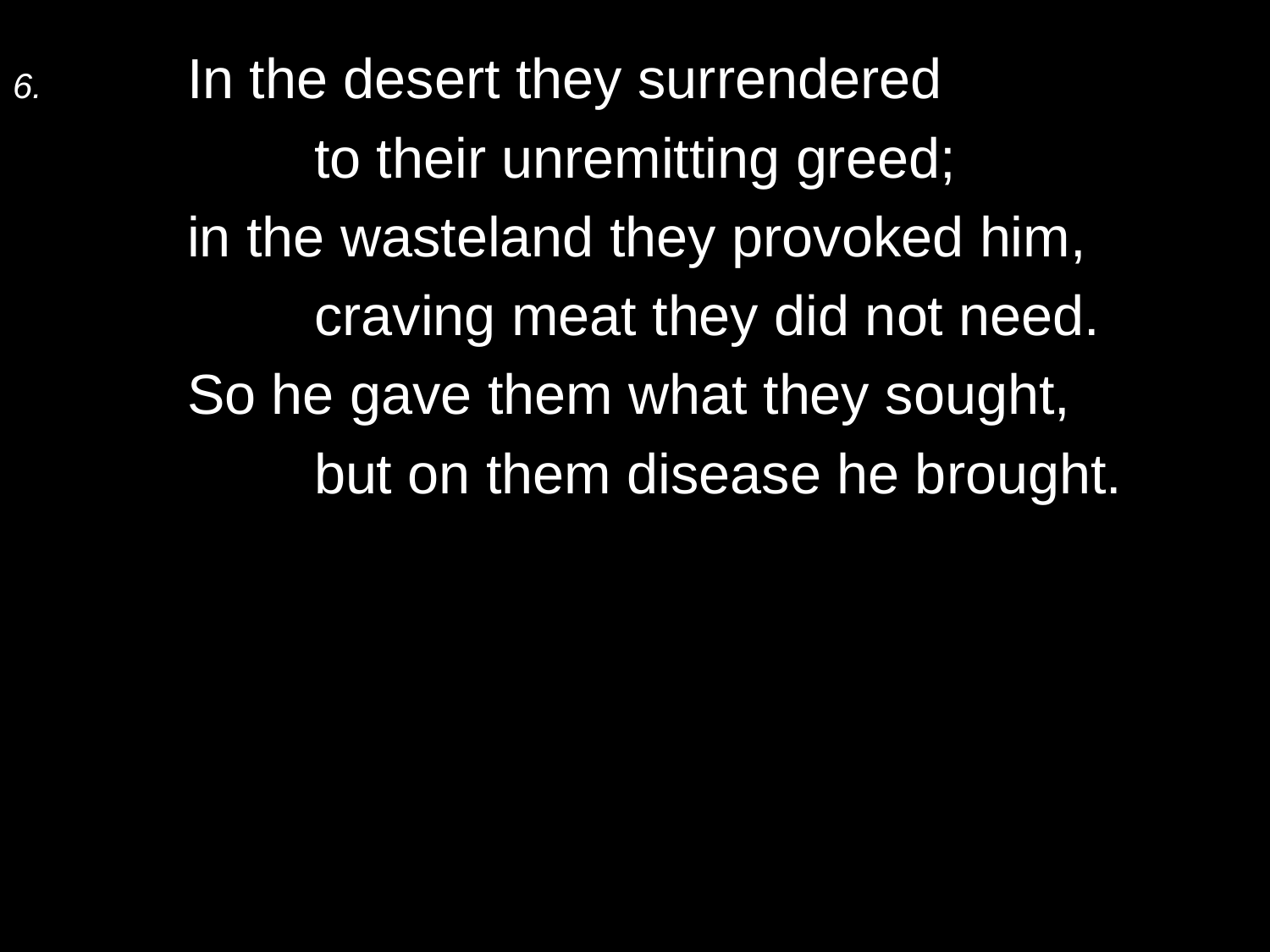

6.	In the desert they surrendered
		to their unremitting greed;
	in the wasteland they provoked him,
		craving meat they did not need.
	So he gave them what they sought,
		but on them disease he brought.